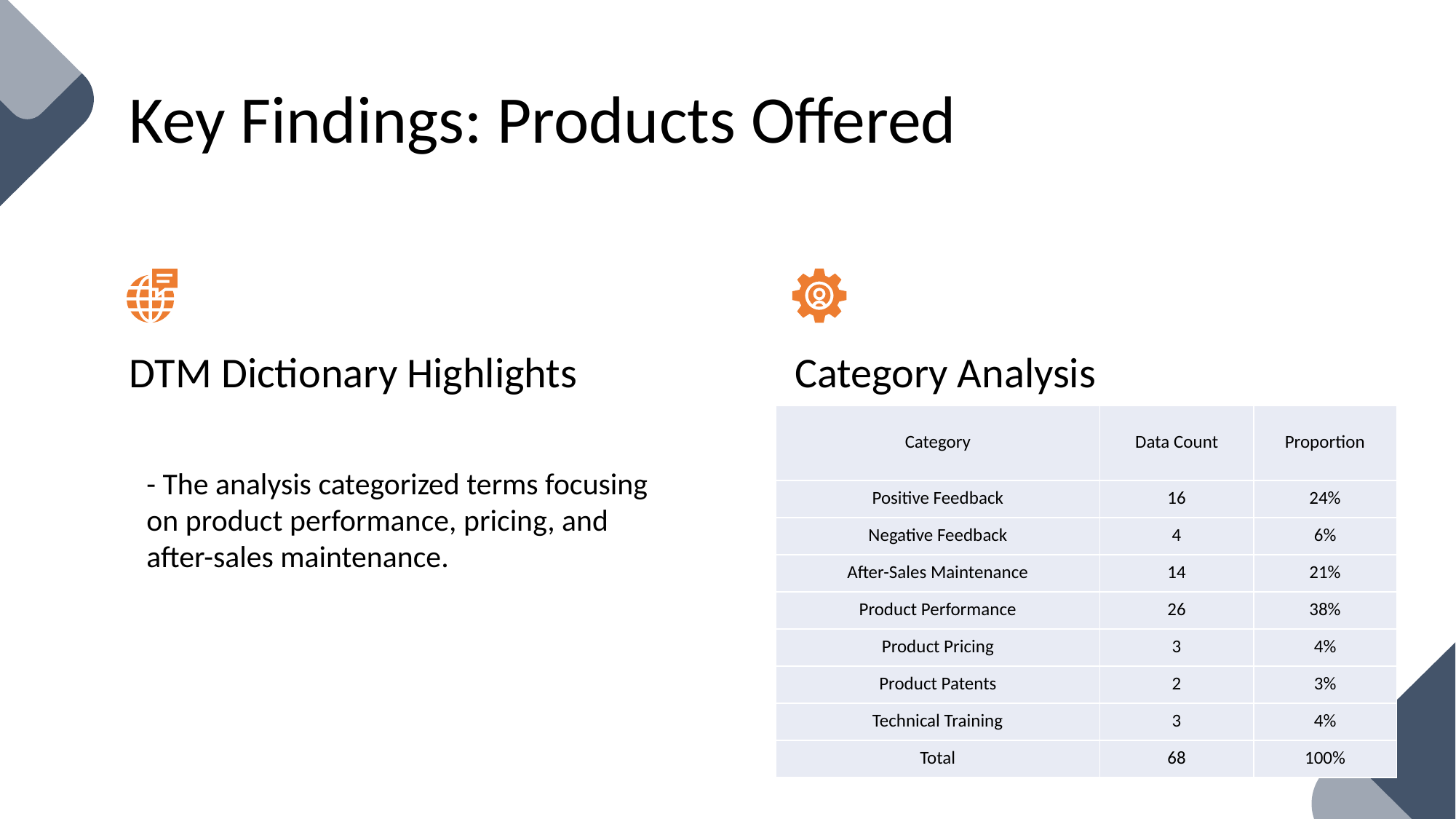

# Key Findings: Products Offered

DTM Dictionary Highlights
Category Analysis
| Category | Data Count | Proportion |
| --- | --- | --- |
| Positive Feedback | 16 | 24% |
| Negative Feedback | 4 | 6% |
| After-Sales Maintenance | 14 | 21% |
| Product Performance | 26 | 38% |
| Product Pricing | 3 | 4% |
| Product Patents | 2 | 3% |
| Technical Training | 3 | 4% |
| Total | 68 | 100% |
| Category | Data Count | Proportion |
| --- | --- | --- |
| Positive Feedback | 39 | 57% |
| Negative Feedback | 4 | 6% |
| Delivery Time | 6 | 9% |
| After-Sales Servce | 19 | 28% |
| Total | 68 | 100% |
- The analysis categorized terms focusing on product performance, pricing, and after-sales maintenance.